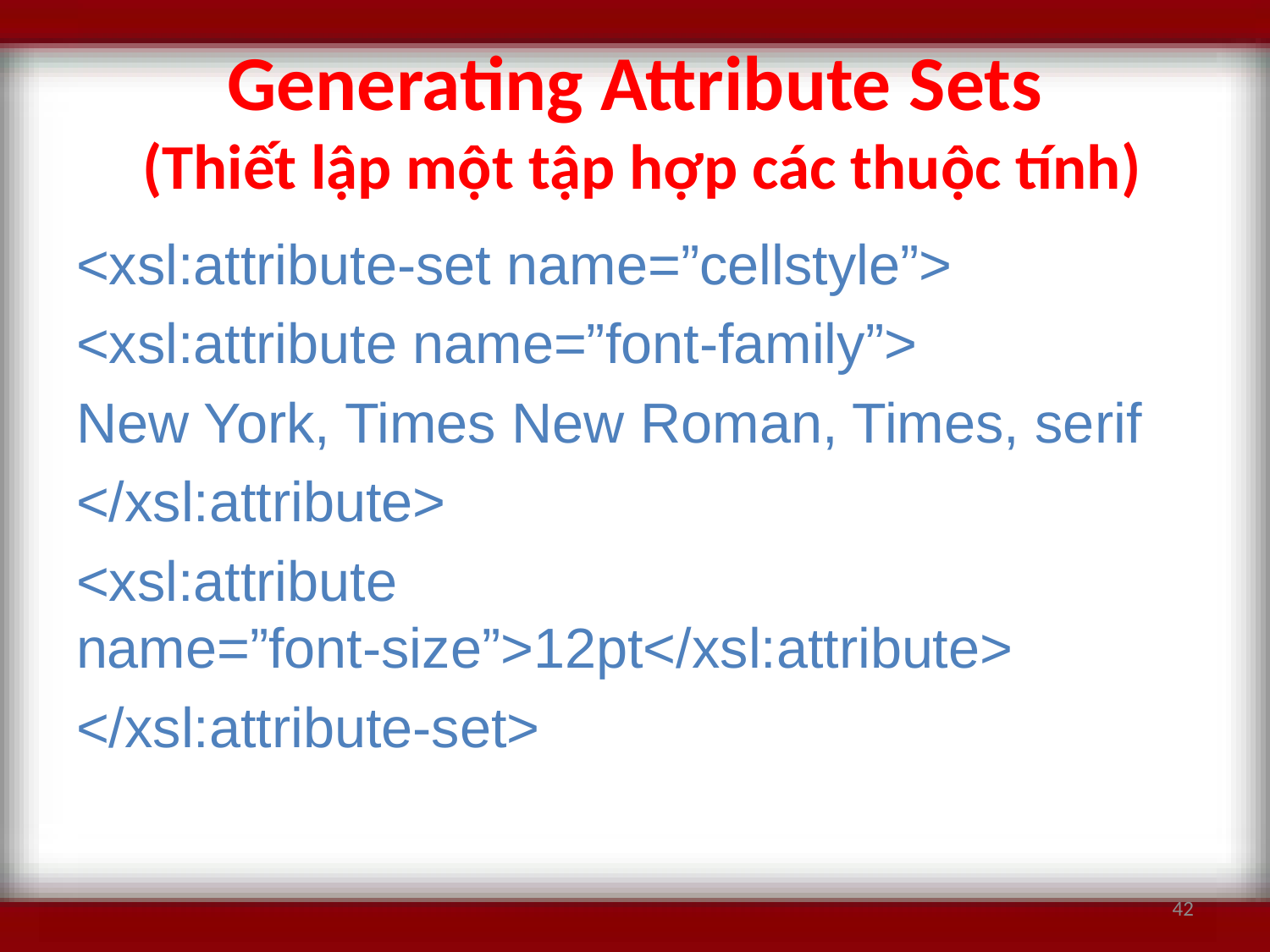

# Generating Attribute Sets (Thiết lập một tập hợp các thuộc tính)
<xsl:attribute-set name=”cellstyle”>
<xsl:attribute name=”font-family”>
New York, Times New Roman, Times, serif
</xsl:attribute>
<xsl:attribute name=”font-size”>12pt</xsl:attribute>
</xsl:attribute-set>
42